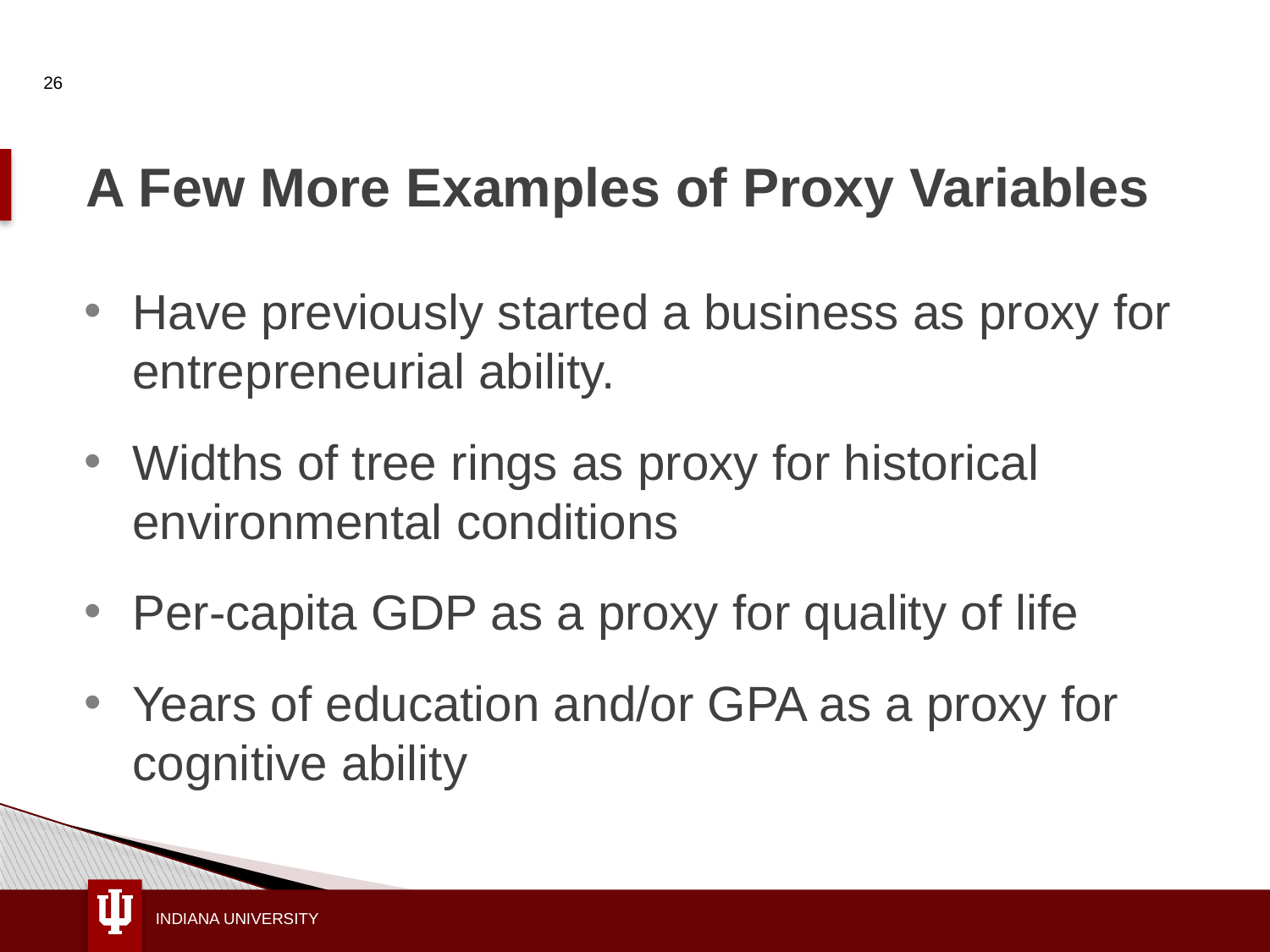

26
# A Few More Examples of Proxy Variables
Have previously started a business as proxy for entrepreneurial ability.
Widths of tree rings as proxy for historical environmental conditions
Per-capita GDP as a proxy for quality of life
Years of education and/or GPA as a proxy for cognitive ability